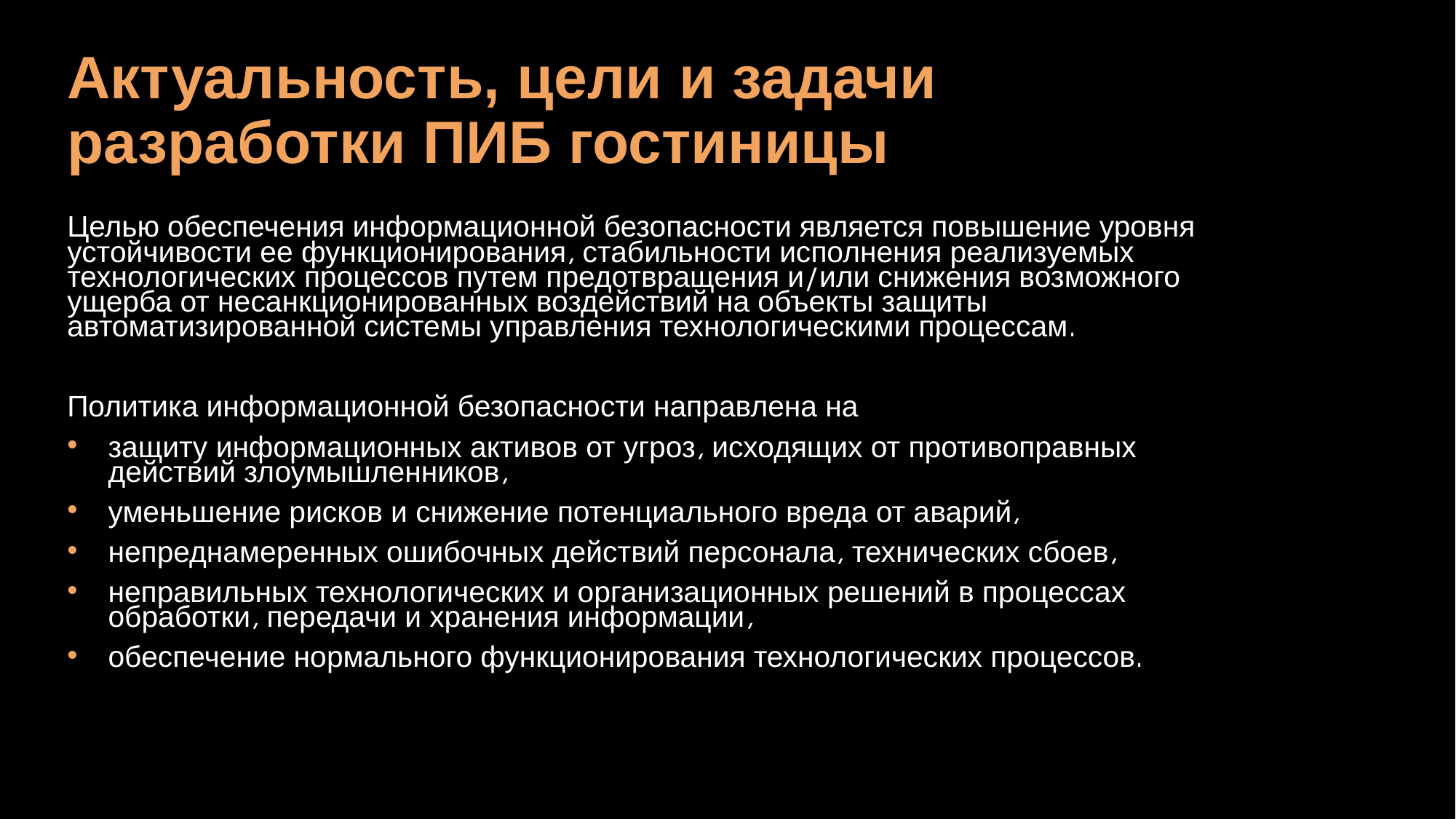

# Актуальность, цели и задачи разработки ПИБ гостиницы
Целью обеспечения информационной безопасности является повышение уровня устойчивости ее функционирования, стабильности исполнения реализуемых технологических процессов путем предотвращения и/или снижения возможного ущерба от несанкционированных воздействий на объекты защиты автоматизированной системы управления технологическими процессам.

Политика информационной безопасности направлена на
защиту информационных активов от угроз, исходящих от противоправных действий злоумышленников,
уменьшение рисков и снижение потенциального вреда от аварий,
непреднамеренных ошибочных действий персонала, технических сбоев,
неправильных технологических и организационных решений в процессах обработки, передачи и хранения информации,
обеспечение нормального функционирования технологических процессов.